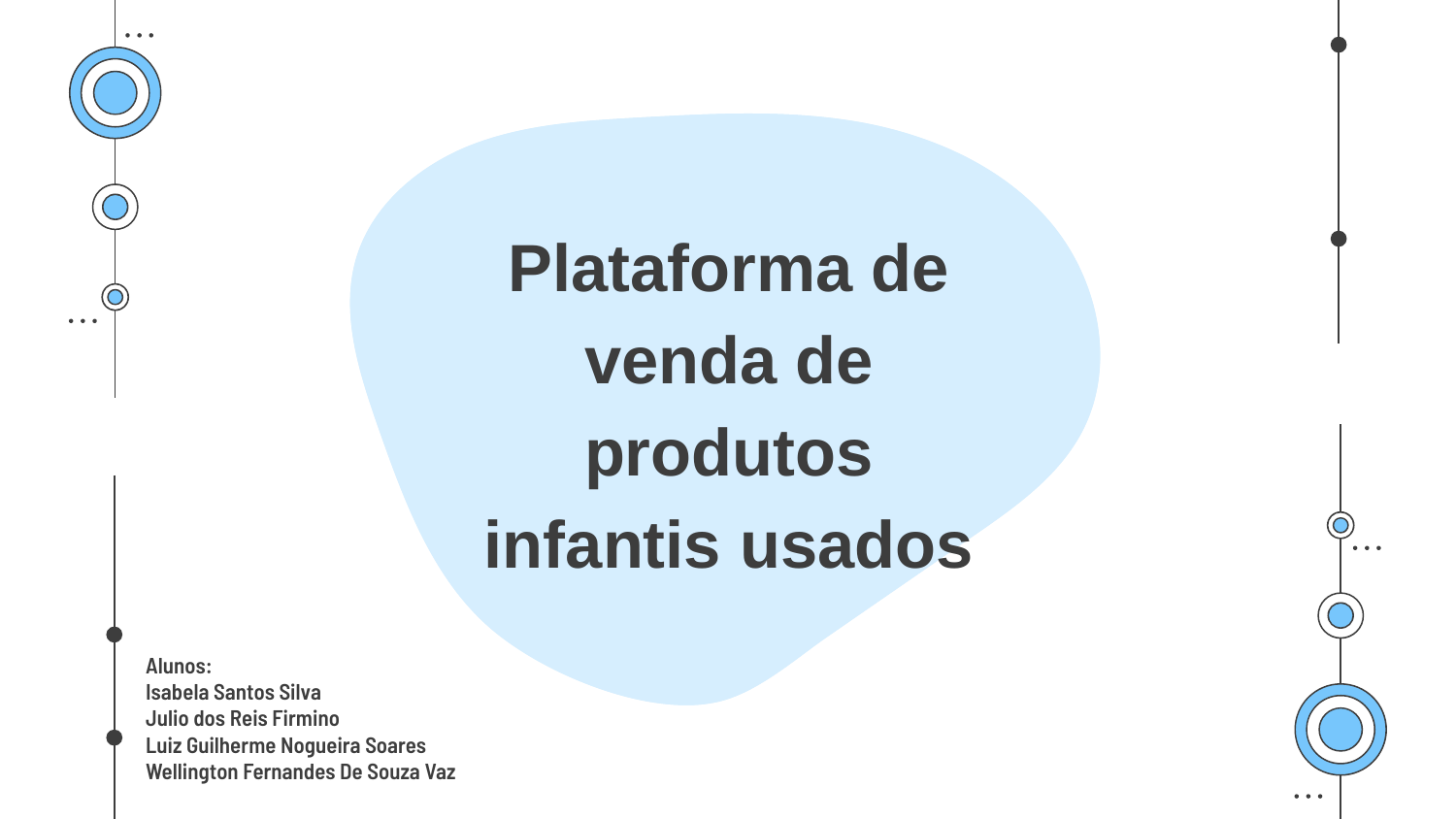

Plataforma de venda de produtos infantis usados
Alunos:
Isabela Santos Silva
Julio dos Reis Firmino
Luiz Guilherme Nogueira Soares
Wellington Fernandes De Souza Vaz